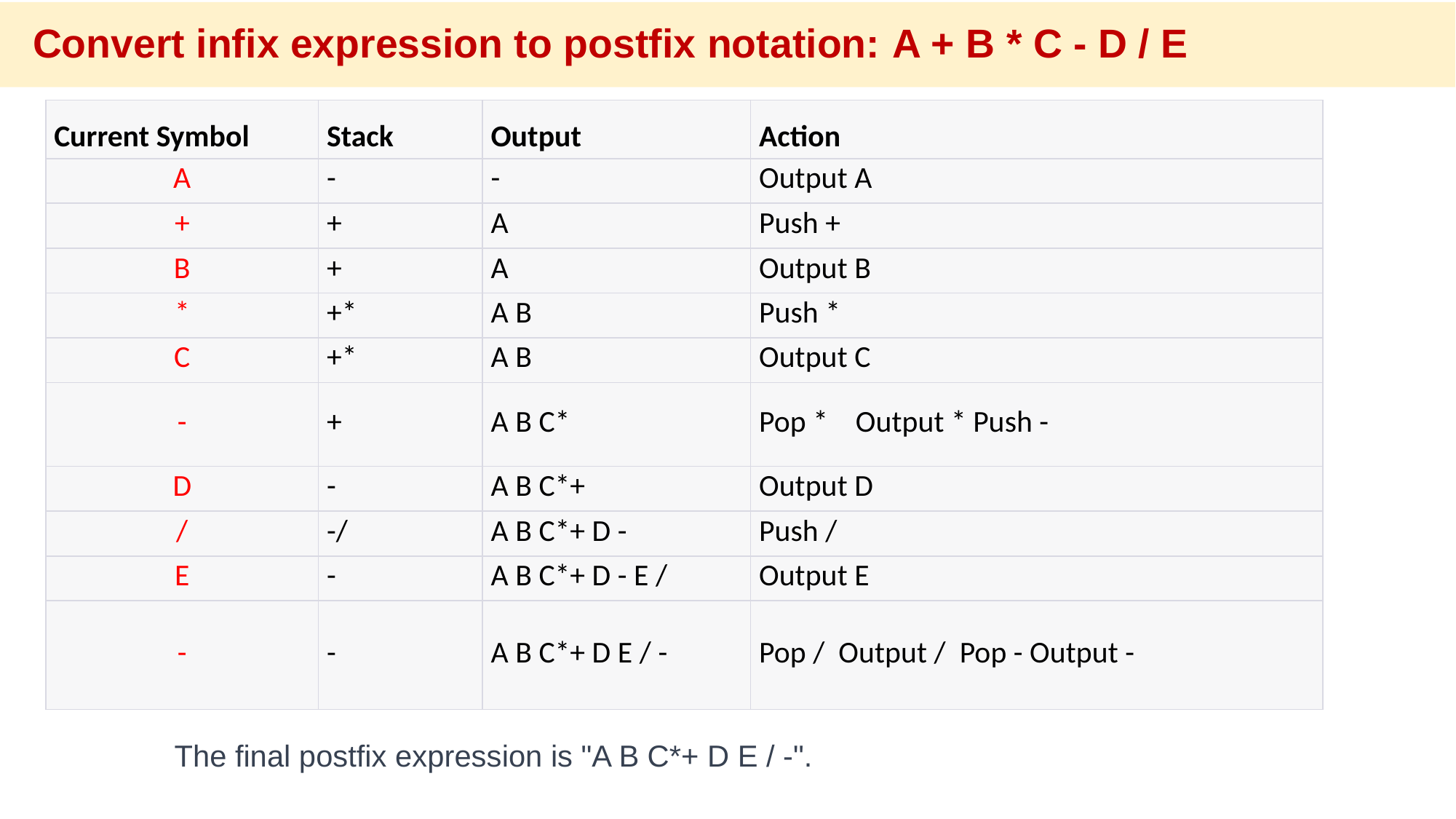

Convert infix expression to postfix notation: A + B * C - D / E

| Current Symbol | Stack | Output | Action |
| --- | --- | --- | --- |
| A | - | - | Output A |
| + | + | A | Push + |
| B | + | A | Output B |
| \* | +\* | A B | Push \* |
| C | +\* | A B | Output C |
| - | + | A B C\* | Pop \* Output \* Push - |
| D | - | A B C\*+ | Output D |
| / | -/ | A B C\*+ D - | Push / |
| E | - | A B C\*+ D - E / | Output E |
| - | - | A B C\*+ D E / - | Pop / Output / Pop - Output - |
The final postfix expression is "A B C*+ D E / -".